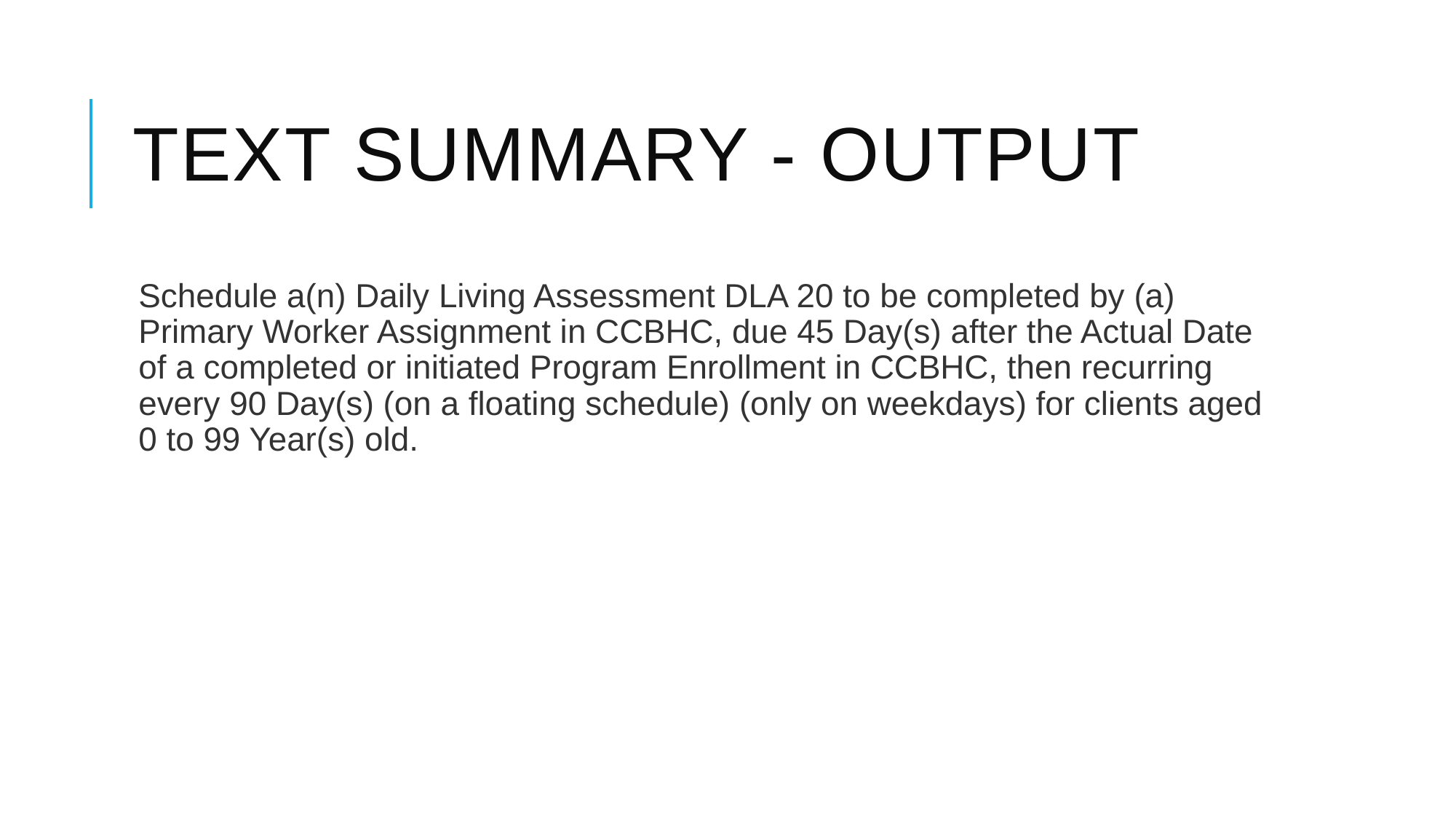

# Text Summary - Output
Schedule a(n) Daily Living Assessment DLA 20 to be completed by (a) Primary Worker Assignment in CCBHC, due 45 Day(s) after the Actual Date of a completed or initiated Program Enrollment in CCBHC, then recurring every 90 Day(s) (on a floating schedule) (only on weekdays) for clients aged 0 to 99 Year(s) old.